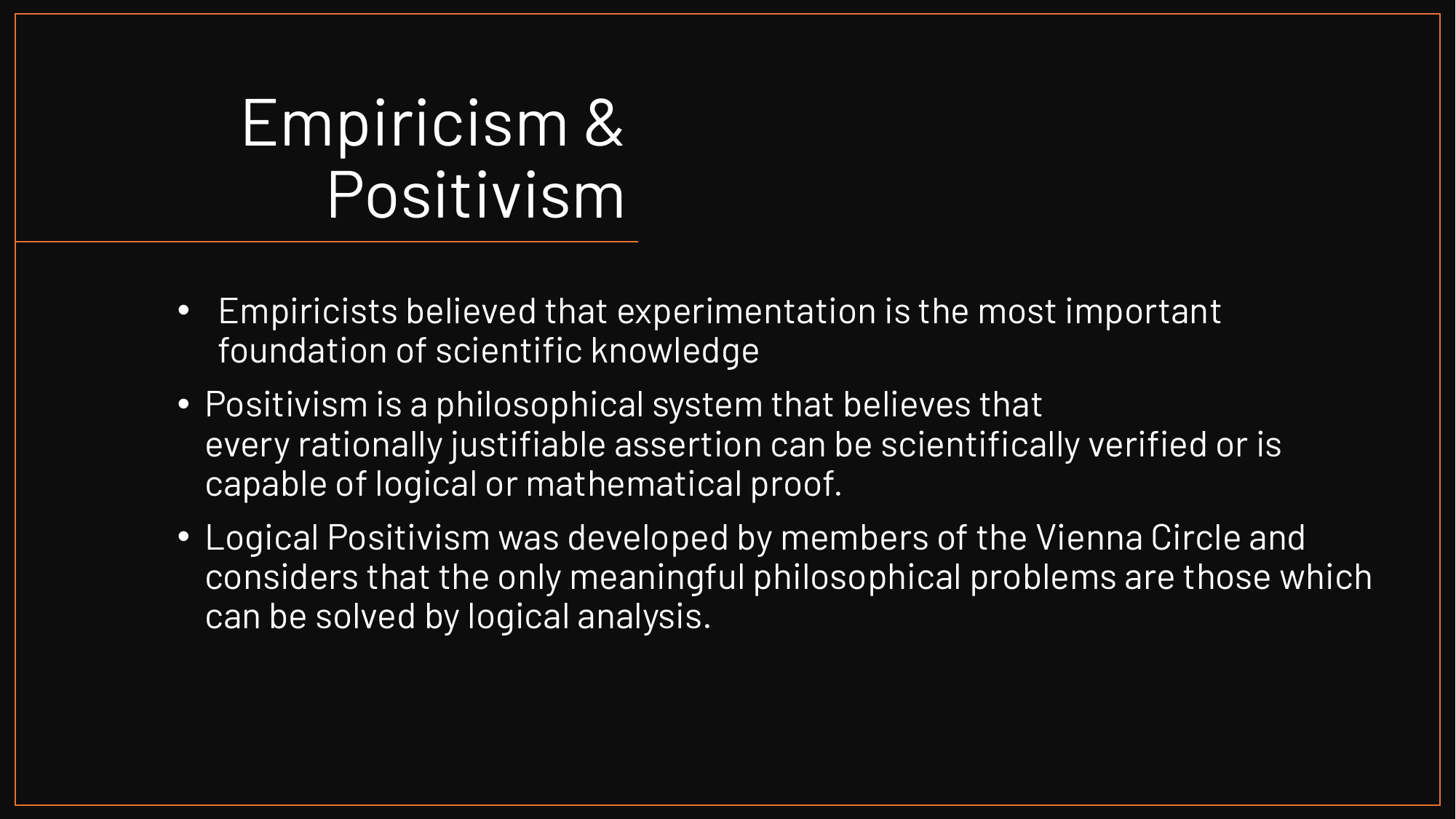

# Empiricism & Positivism
Empiricists believed that experimentation is the most important foundation of scientific knowledge
Positivism is a philosophical system that believes that every rationally justifiable assertion can be scientifically verified or is capable of logical or mathematical proof.
Logical Positivism was developed by members of the Vienna Circle and considers that the only meaningful philosophical problems are those which can be solved by logical analysis.